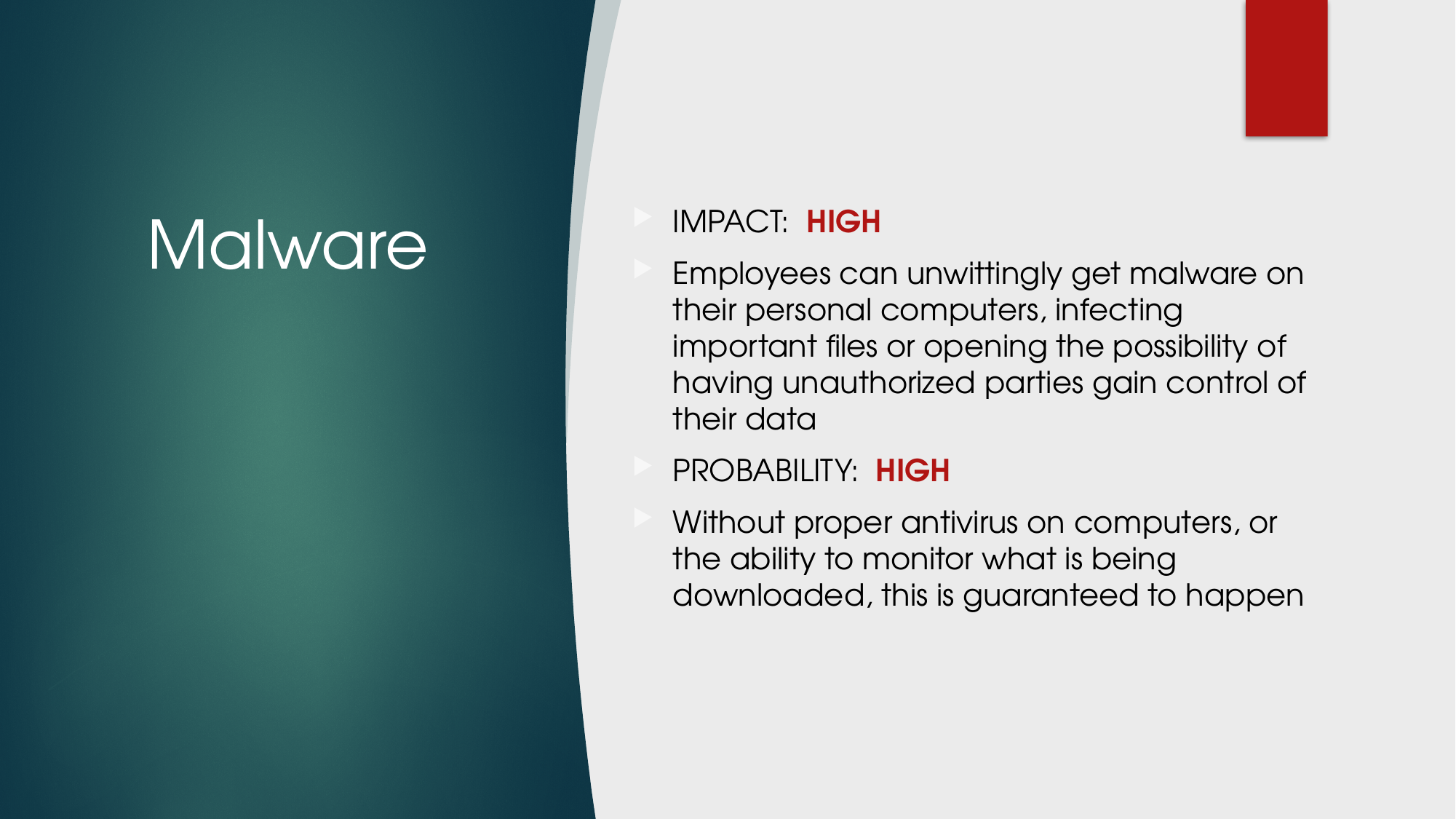

6
IMPACT:  HIGH
Employees can unwittingly get malware on their personal computers, infecting important files or opening the possibility of having unauthorized parties gain control of their data
PROBABILITY:  HIGH
Without proper antivirus on computers, or the ability to monitor what is being downloaded, this is guaranteed to happen

# Malware